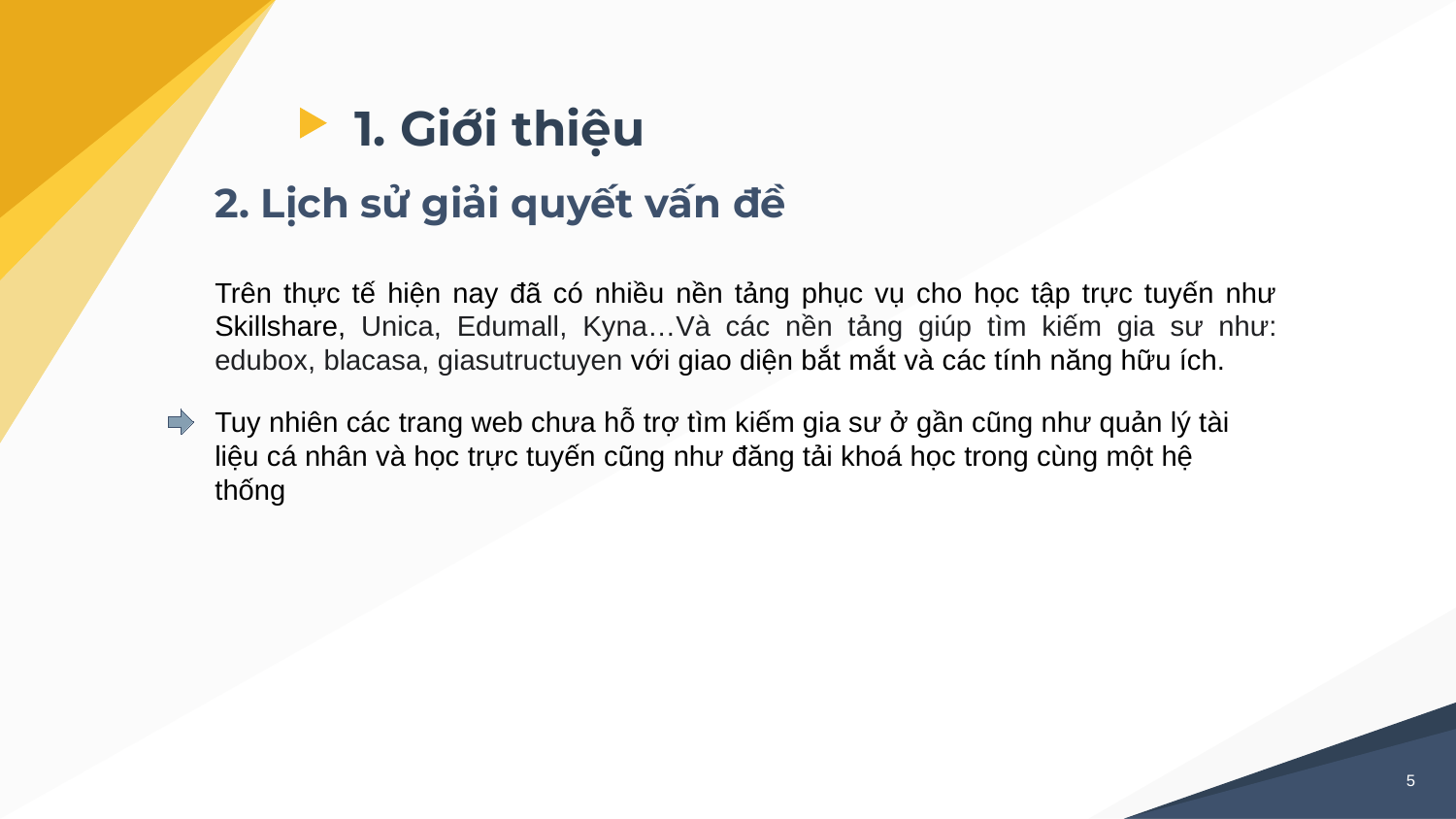

# 1. Giới thiệu
2. Lịch sử giải quyết vấn đề

Trên thực tế hiện nay đã có nhiều nền tảng phục vụ cho học tập trực tuyến như Skillshare, Unica, Edumall, Kyna…Và các nền tảng giúp tìm kiếm gia sư như: edubox, blacasa, giasutructuyen với giao diện bắt mắt và các tính năng hữu ích.

Tuy nhiên các trang web chưa hỗ trợ tìm kiếm gia sư ở gần cũng như quản lý tài liệu cá nhân và học trực tuyến cũng như đăng tải khoá học trong cùng một hệ thống

5